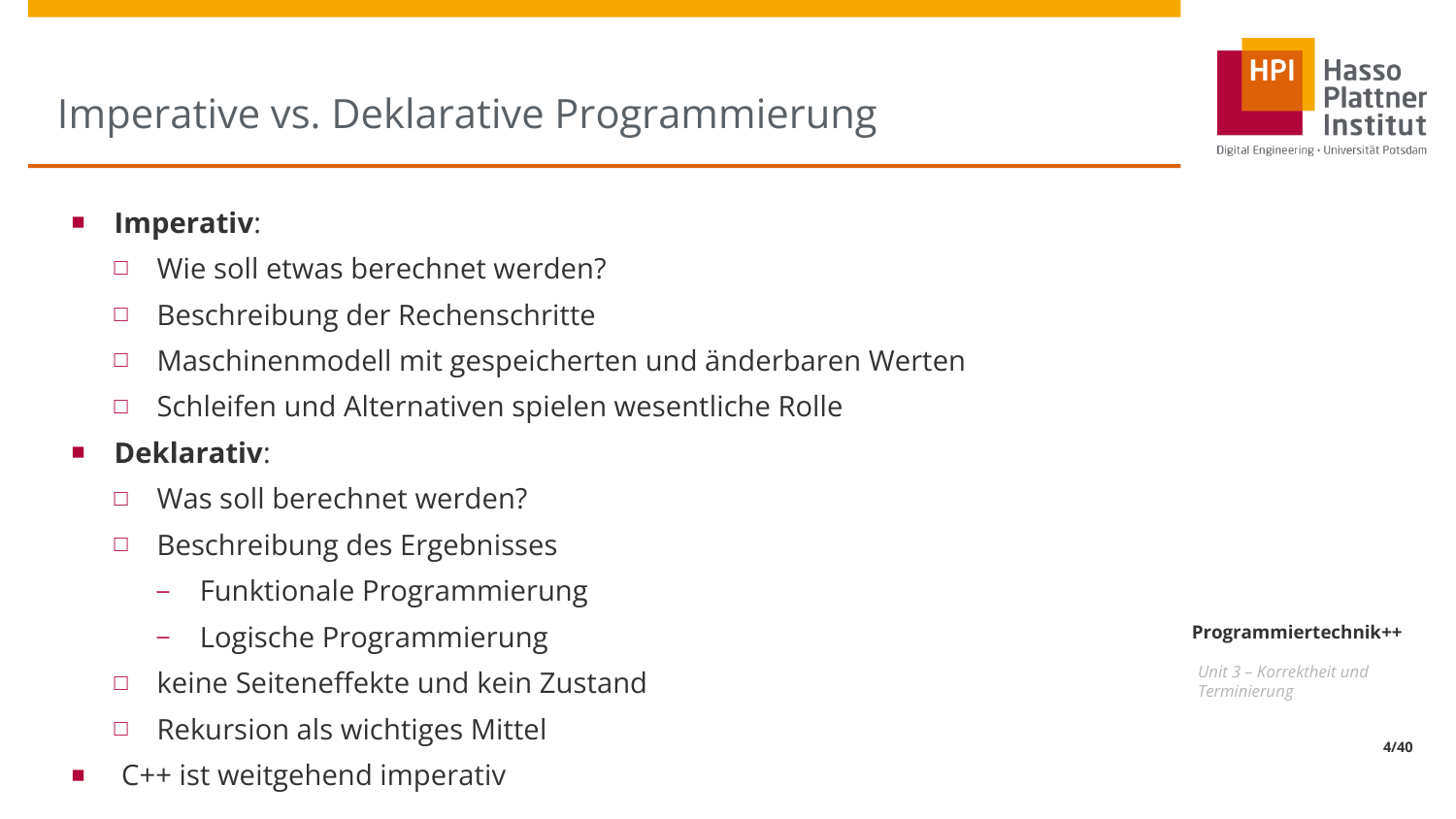

# Imperative vs. Deklarative Programmierung
Imperativ:
Wie soll etwas berechnet werden?
Beschreibung der Rechenschritte
Maschinenmodell mit gespeicherten und änderbaren Werten
Schleifen und Alternativen spielen wesentliche Rolle
Deklarativ:
Was soll berechnet werden?
Beschreibung des Ergebnisses
Funktionale Programmierung
Logische Programmierung
keine Seiteneffekte und kein Zustand
Rekursion als wichtiges Mittel
 C++ ist weitgehend imperativ